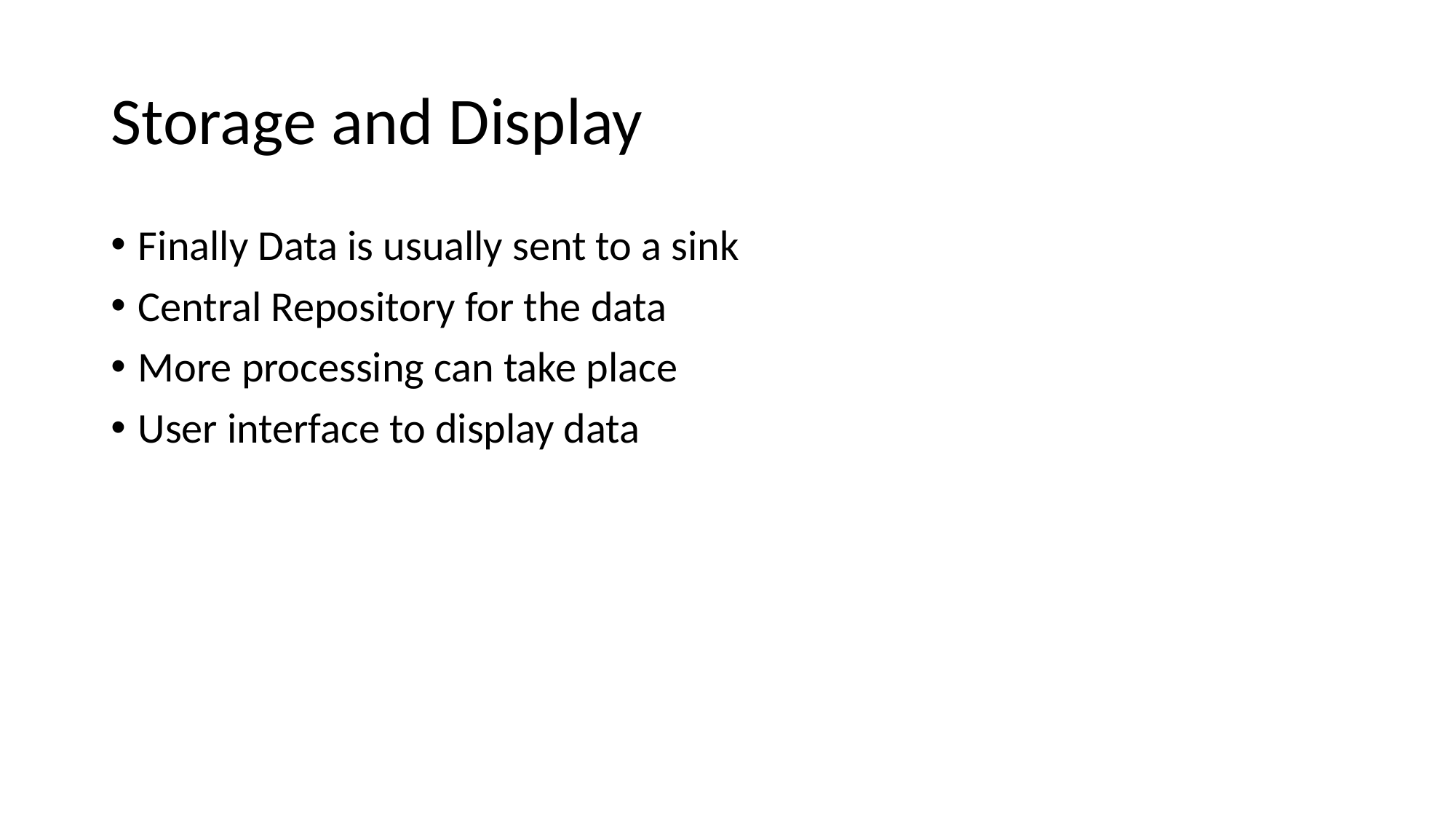

# Storage and Display
Finally Data is usually sent to a sink
Central Repository for the data
More processing can take place
User interface to display data